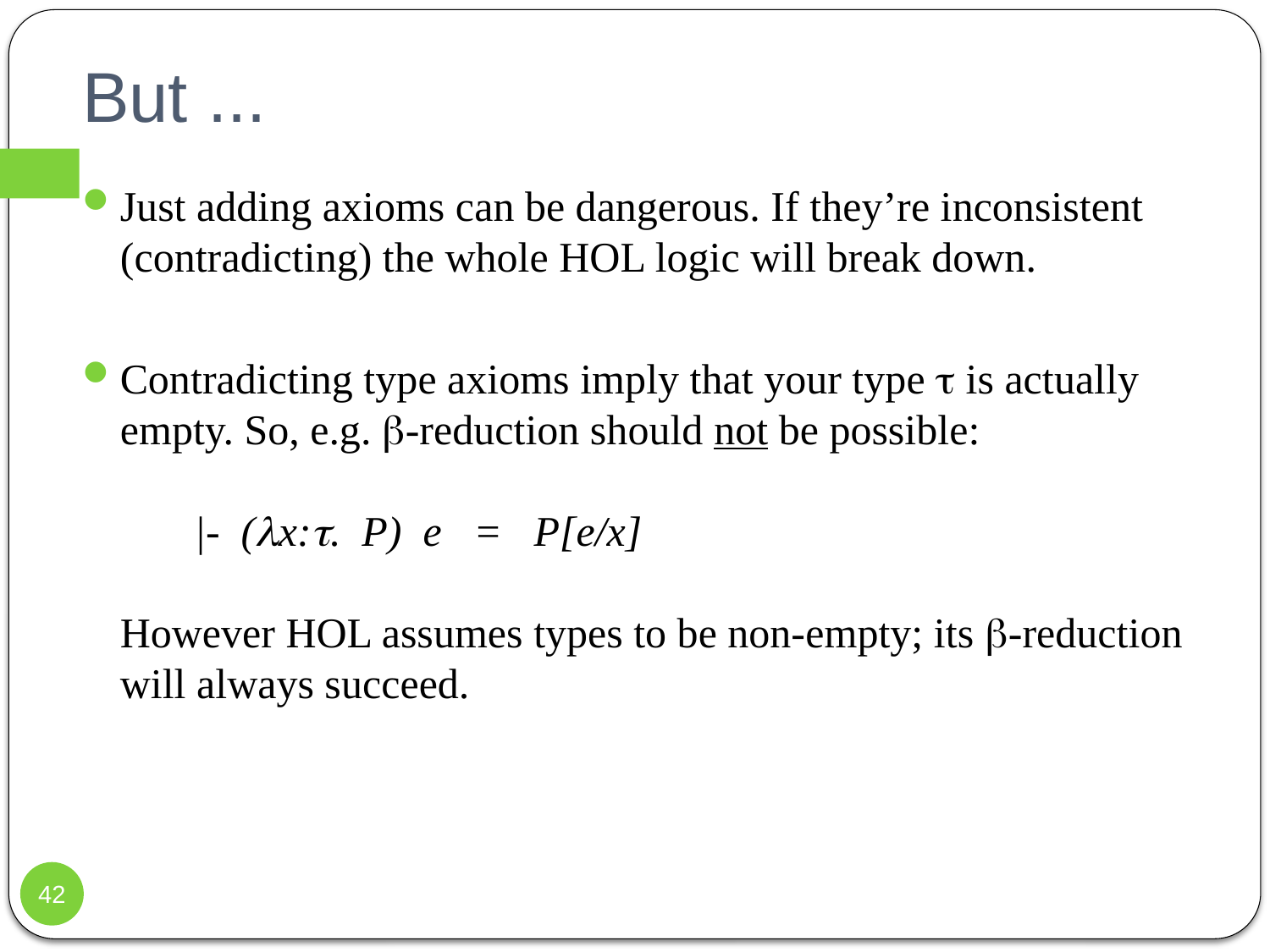

# But ...
Just adding axioms can be dangerous. If they’re inconsistent (contradicting) the whole HOL logic will break down.

Contradicting type axioms imply that your type τ is actually empty. So, e.g. β-reduction should not be possible:
       |-  (λx:τ.  P)  e   =   P[e/x]
However HOL assumes types to be non-empty; its β-reduction will always succeed.

42